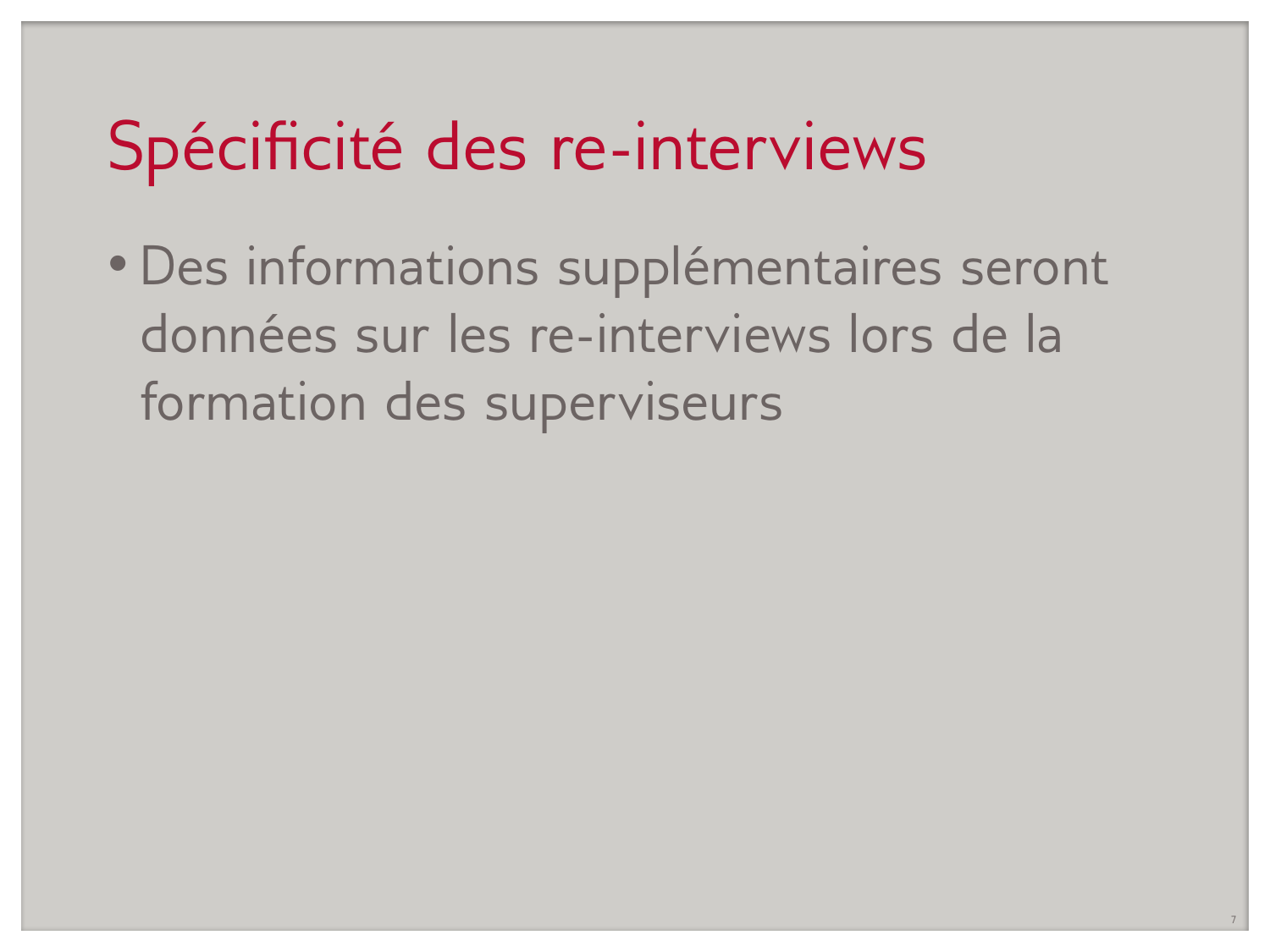

# Spécificité des re-interviews
Des informations supplémentaires seront données sur les re-interviews lors de la formation des superviseurs

7